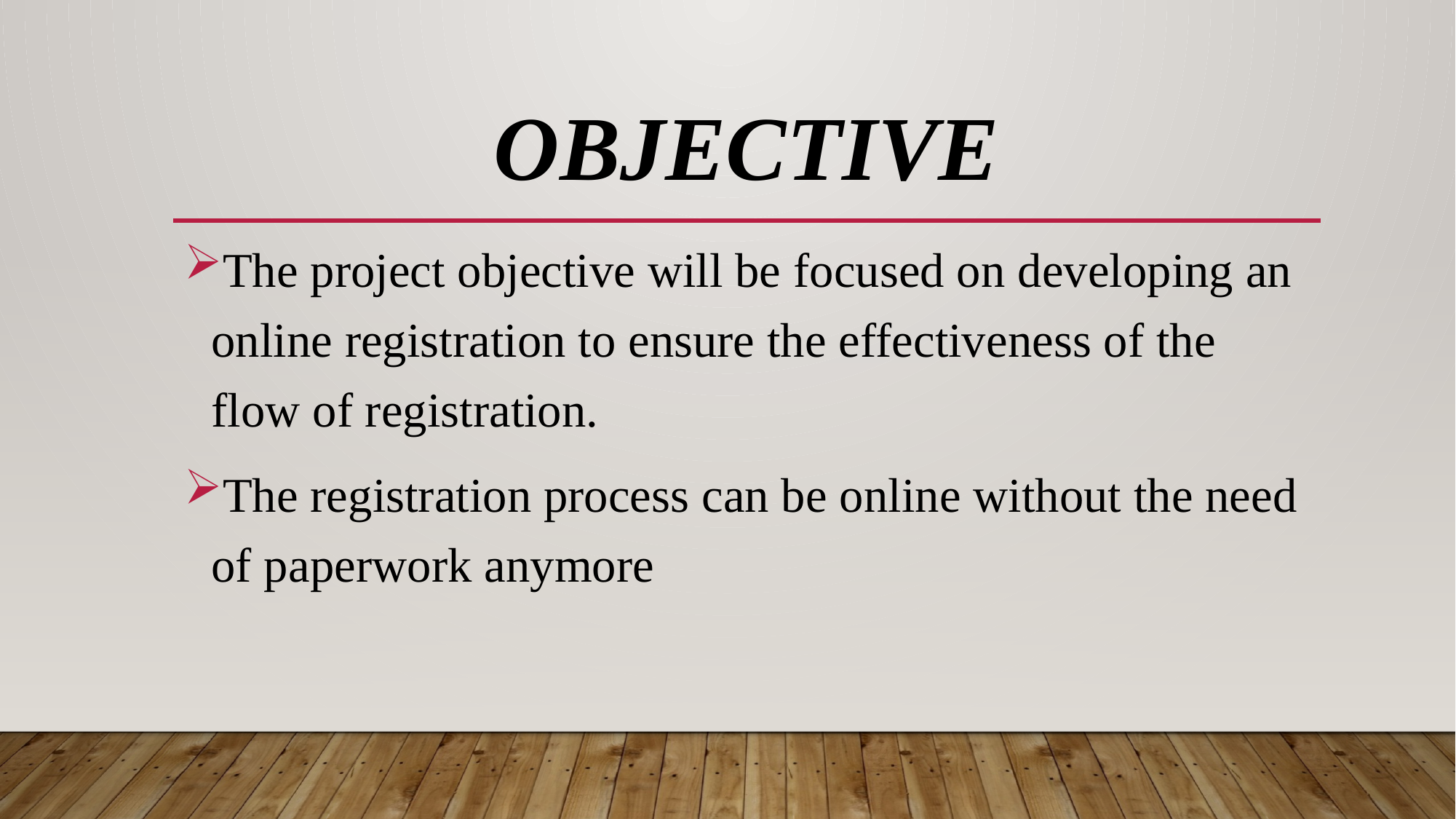

# objective
The project objective will be focused on developing an online registration to ensure the effectiveness of the flow of registration.
The registration process can be online without the need of paperwork anymore